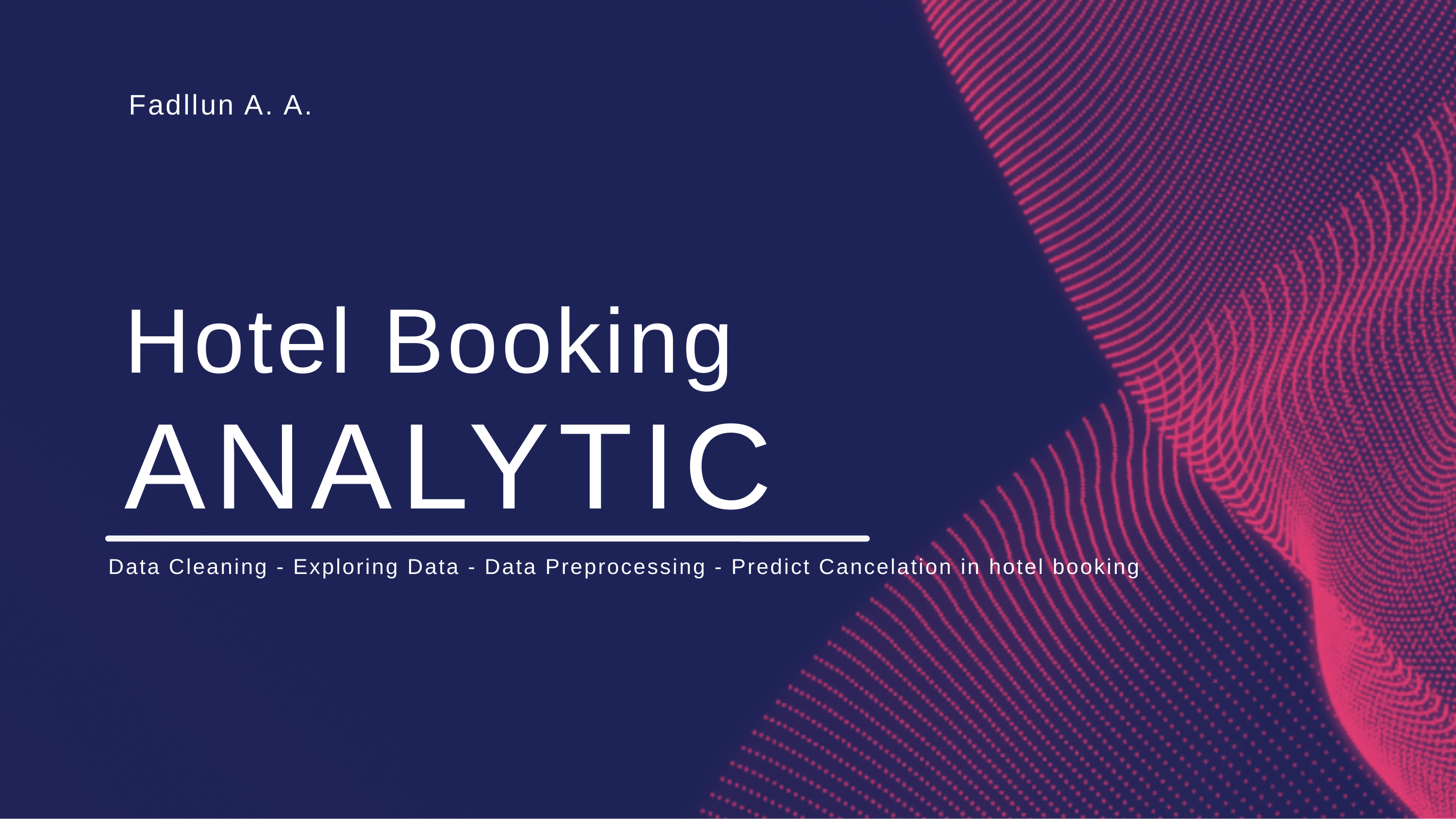

Fadllun A. A.
Hotel Booking
ANALYTIC

Data Cleaning - Exploring Data - Data Preprocessing - Predict Cancelation in hotel booking